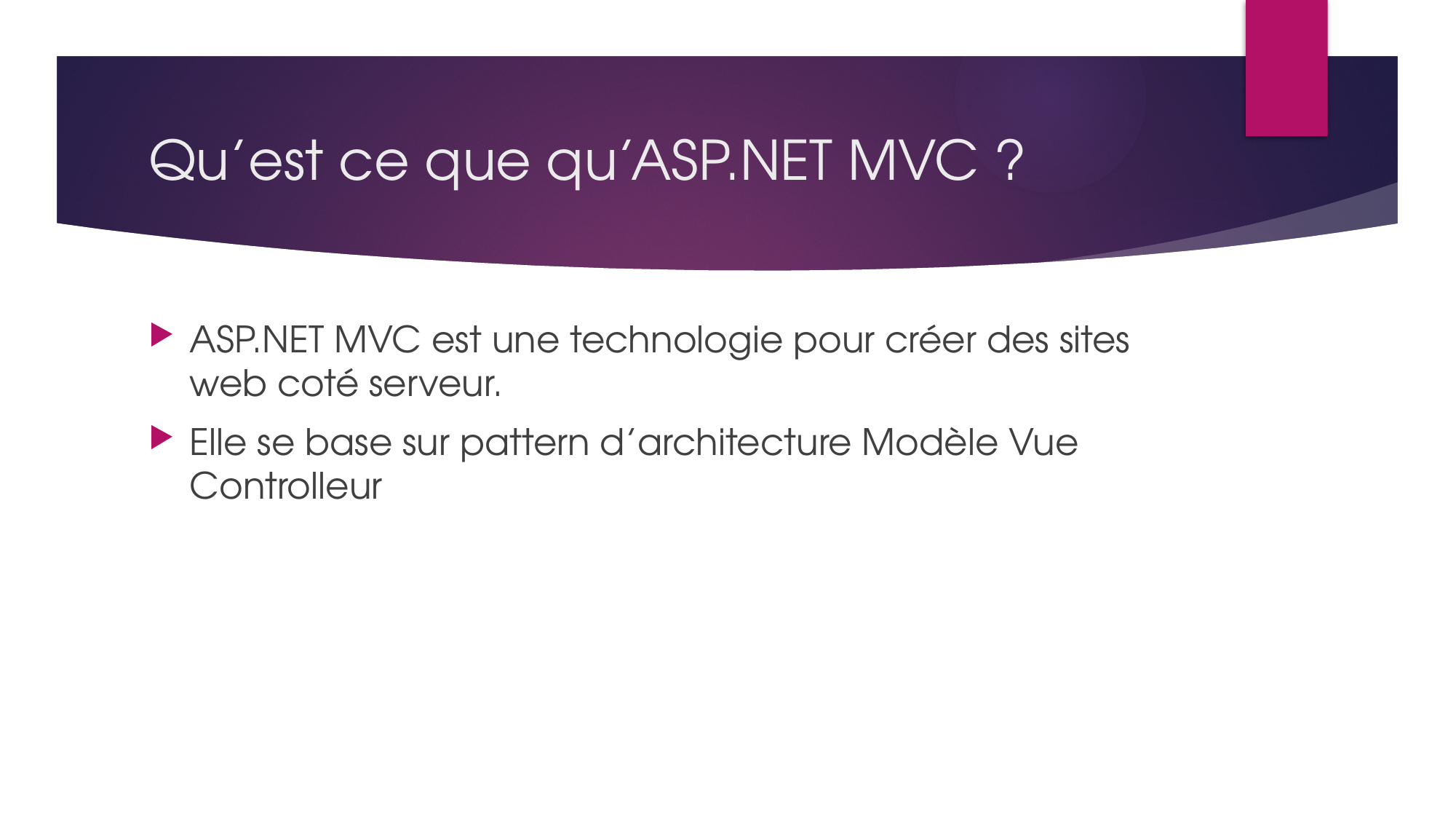

# Qu’est ce que qu’ASP.NET MVC ?
ASP.NET MVC est une technologie pour créer des sites web coté serveur.
Elle se base sur pattern d’architecture Modèle Vue Controlleur